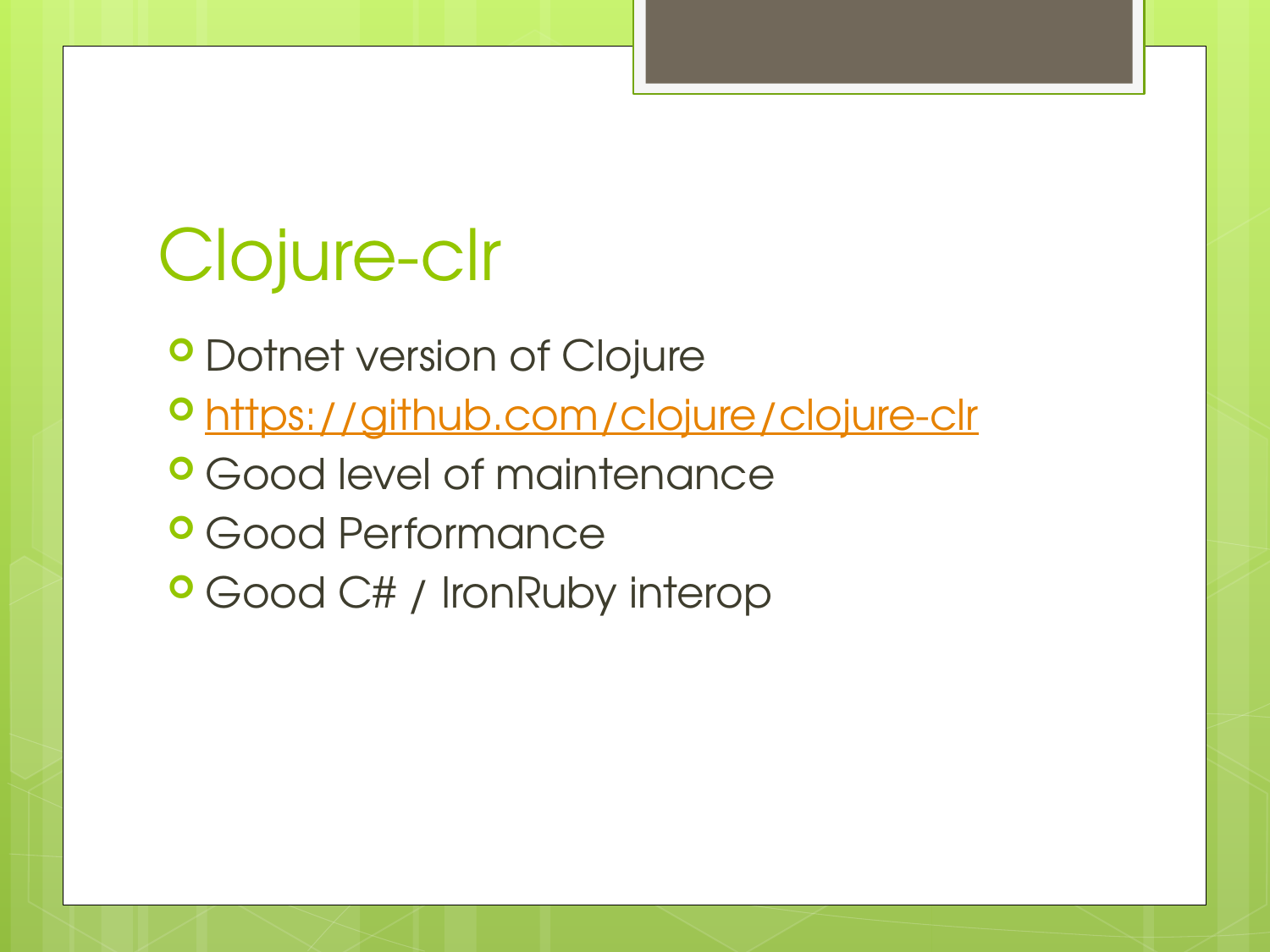

# Clojure-clr
Dotnet version of Clojure
https://github.com/clojure/clojure-clr
Good level of maintenance
Good Performance
Good C# / IronRuby interop